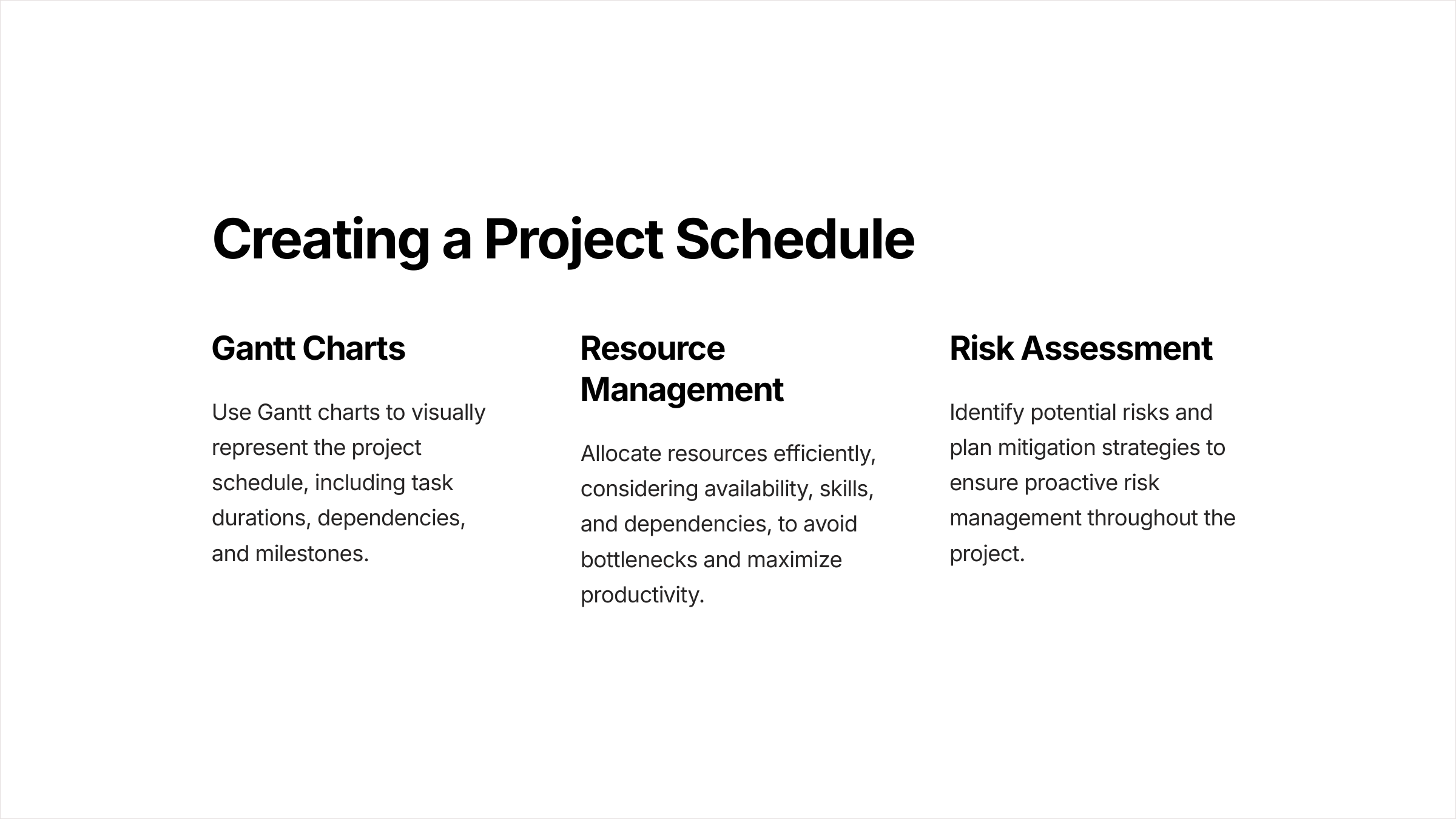

Creating a Project Schedule
Gantt Charts
Resource Management
Risk Assessment
Use Gantt charts to visually represent the project schedule, including task durations, dependencies, and milestones.
Identify potential risks and plan mitigation strategies to ensure proactive risk management throughout the project.
Allocate resources efficiently, considering availability, skills, and dependencies, to avoid bottlenecks and maximize productivity.